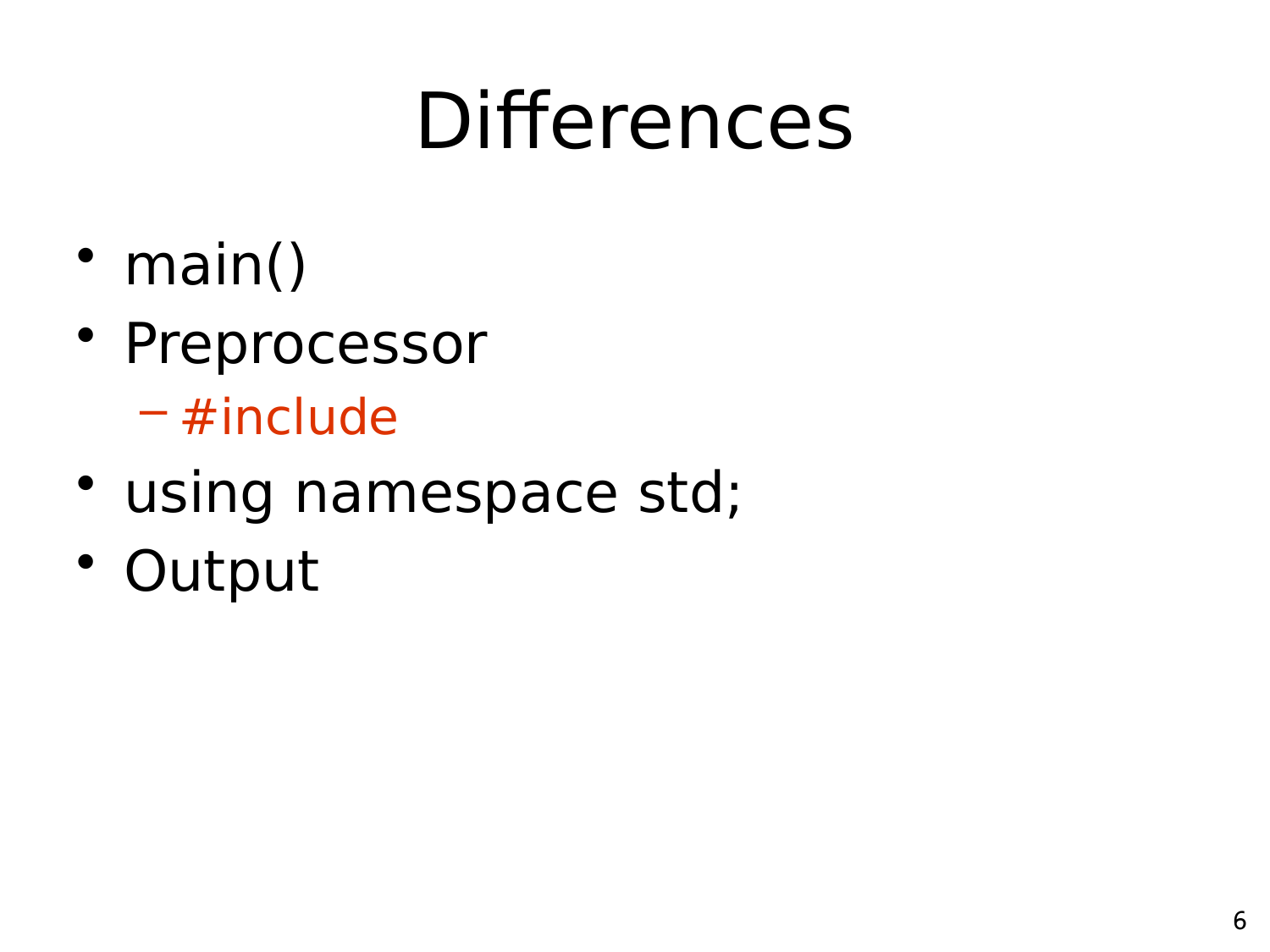

# Differences
main()
Preprocessor
#include
using namespace std;
Output